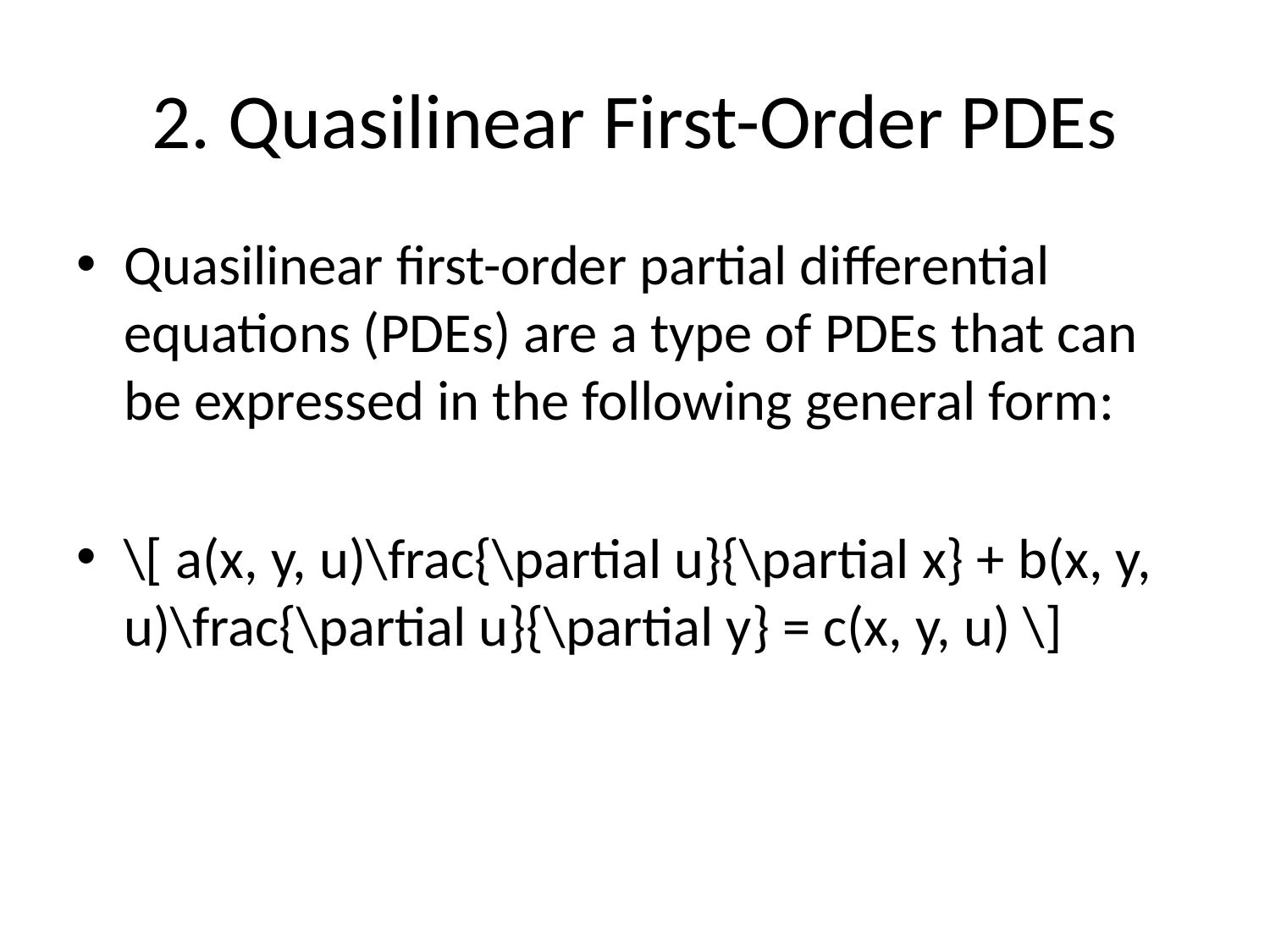

# 2. Quasilinear First-Order PDEs
Quasilinear first-order partial differential equations (PDEs) are a type of PDEs that can be expressed in the following general form:

\[ a(x, y, u)\frac{\partial u}{\partial x} + b(x, y, u)\frac{\partial u}{\partial y} = c(x, y, u) \]